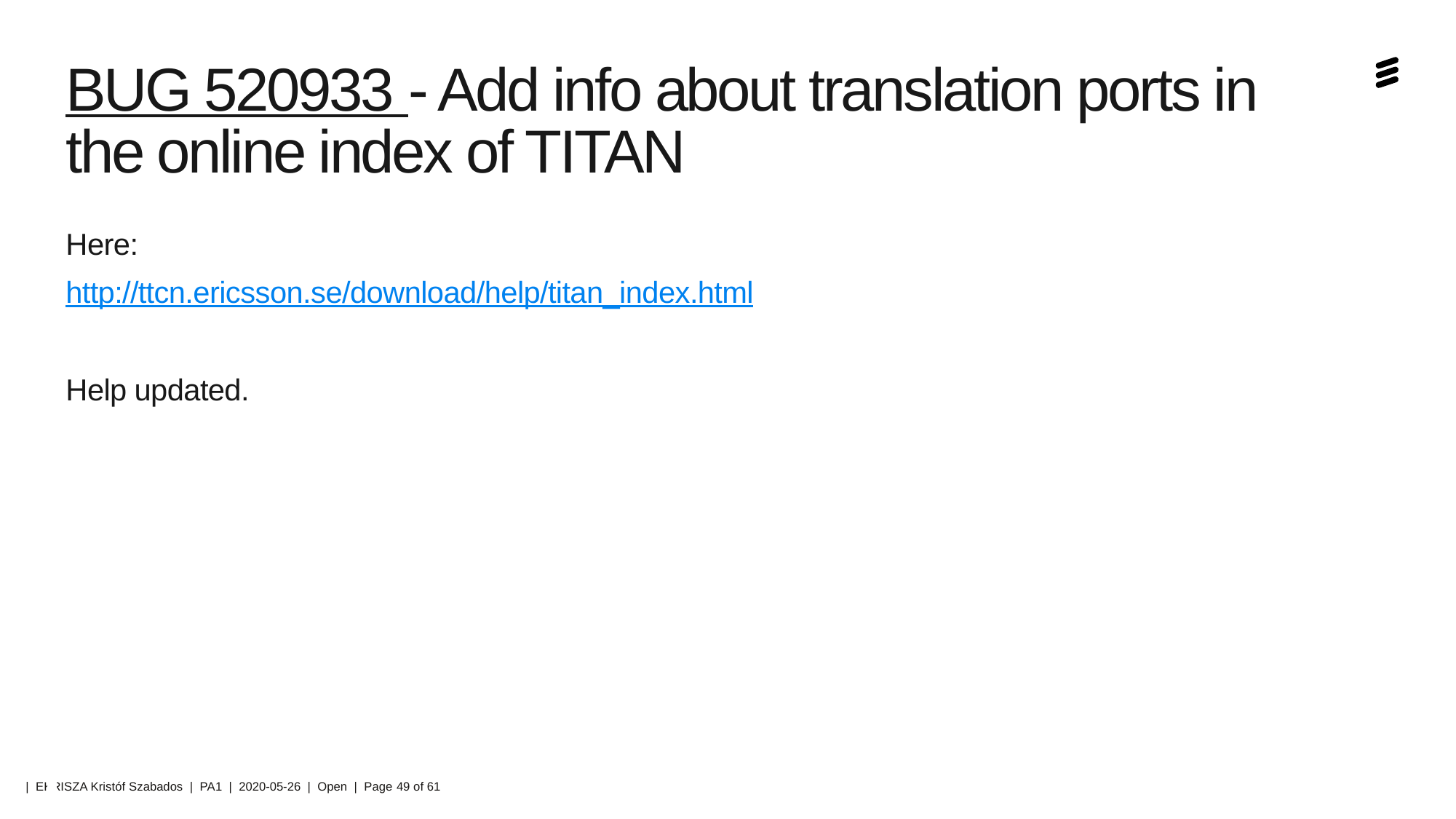

# BUG 520933 - Add info about translation ports in the online index of TITAN
Here:
http://ttcn.ericsson.se/download/help/titan_index.html

Help updated.